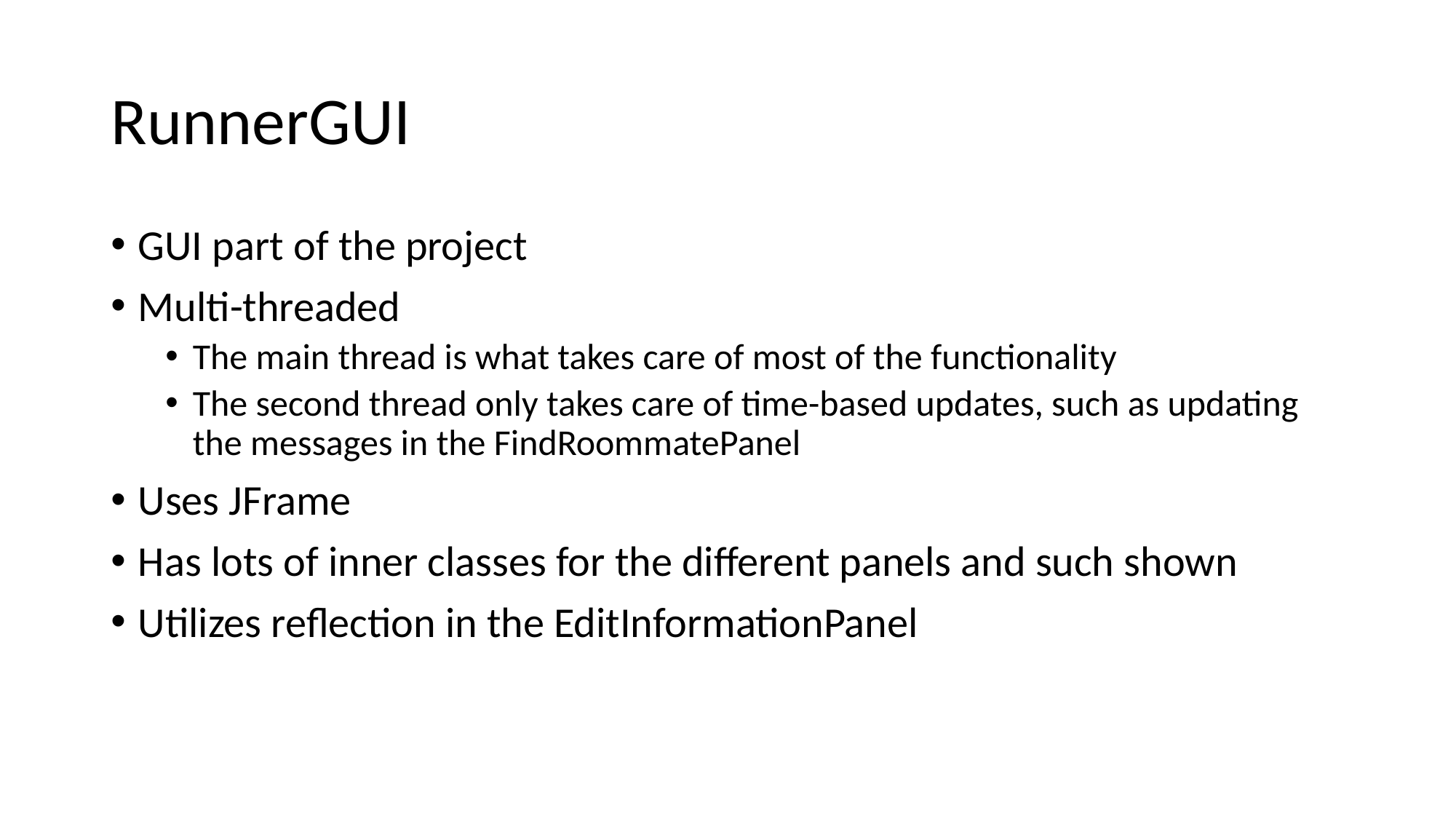

# RunnerGUI
GUI part of the project
Multi-threaded
The main thread is what takes care of most of the functionality
The second thread only takes care of time-based updates, such as updating the messages in the FindRoommatePanel
Uses JFrame
Has lots of inner classes for the different panels and such shown
Utilizes reflection in the EditInformationPanel